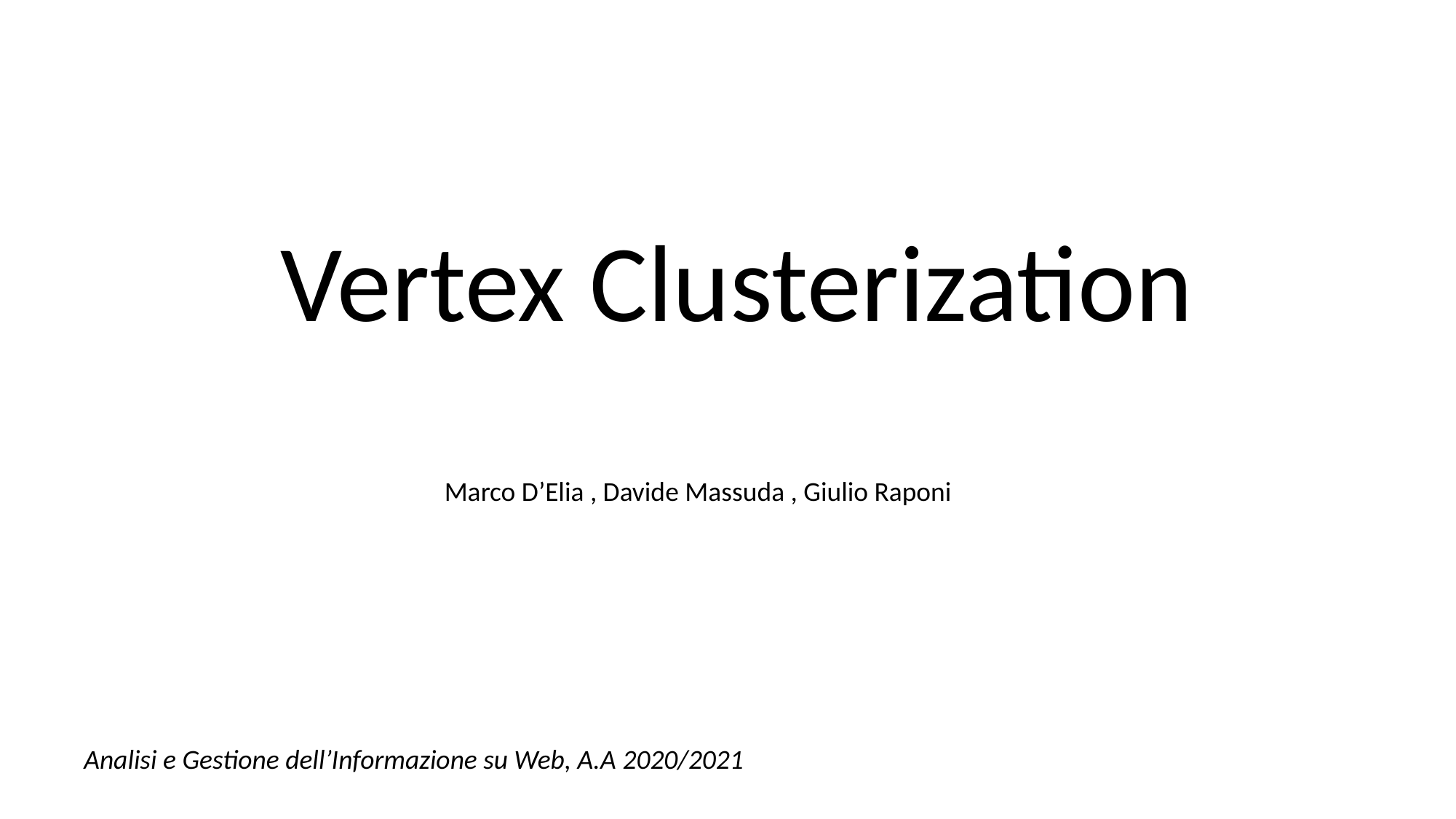

# Vertex Clusterization
Marco D’Elia , Davide Massuda , Giulio Raponi
Analisi e Gestione dell’Informazione su Web, A.A 2020/2021